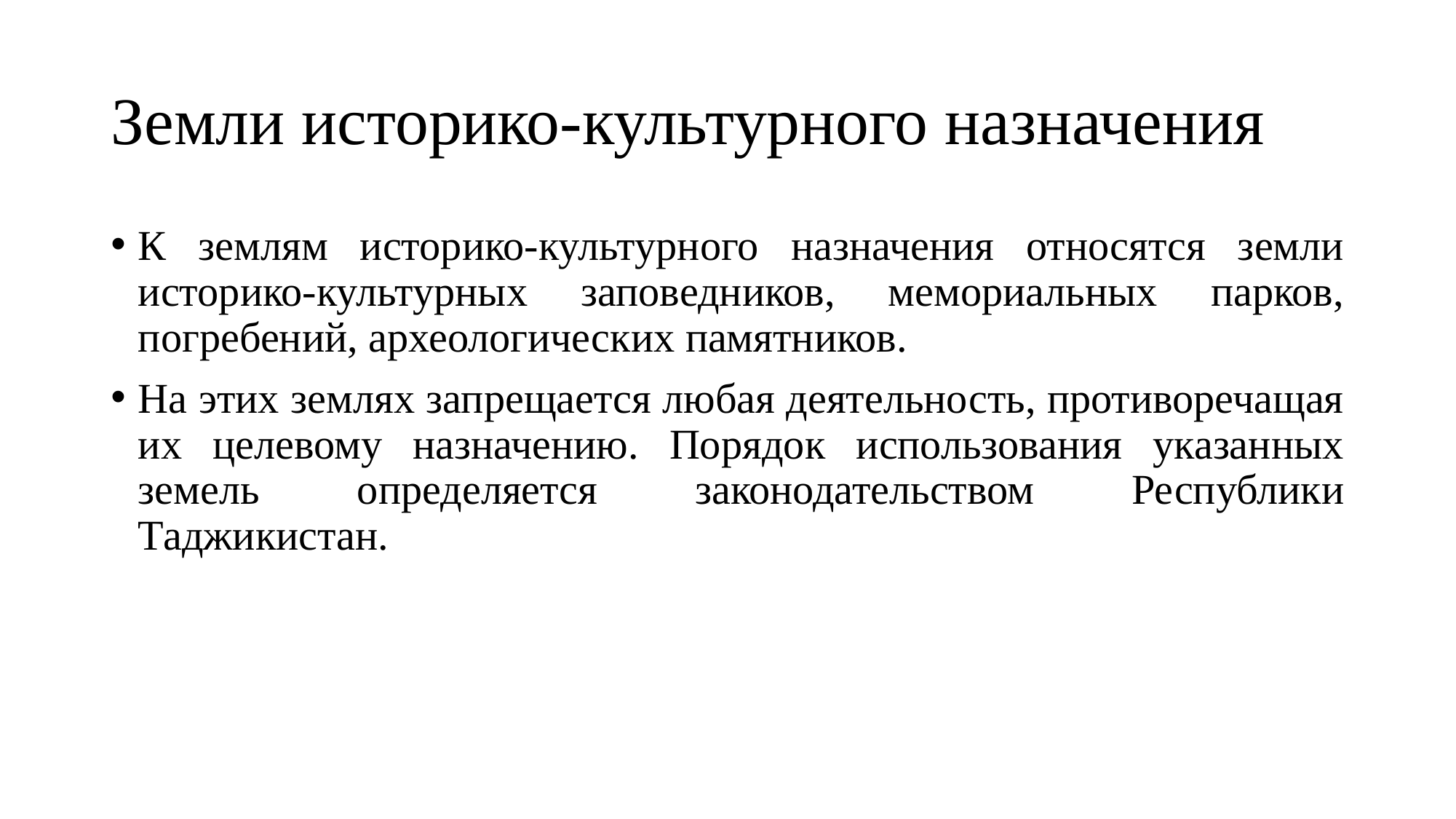

# Земли историко-культурного назначения
К землям историко-культурного назначения относятся земли историко-культурных заповедников, мемориальных парков, погребений, археологических памятников.
На этих землях запрещается любая деятельность, противоречащая их целевому назначению. Порядок использования указанных земель определяется законодательством Республики Таджикистан.